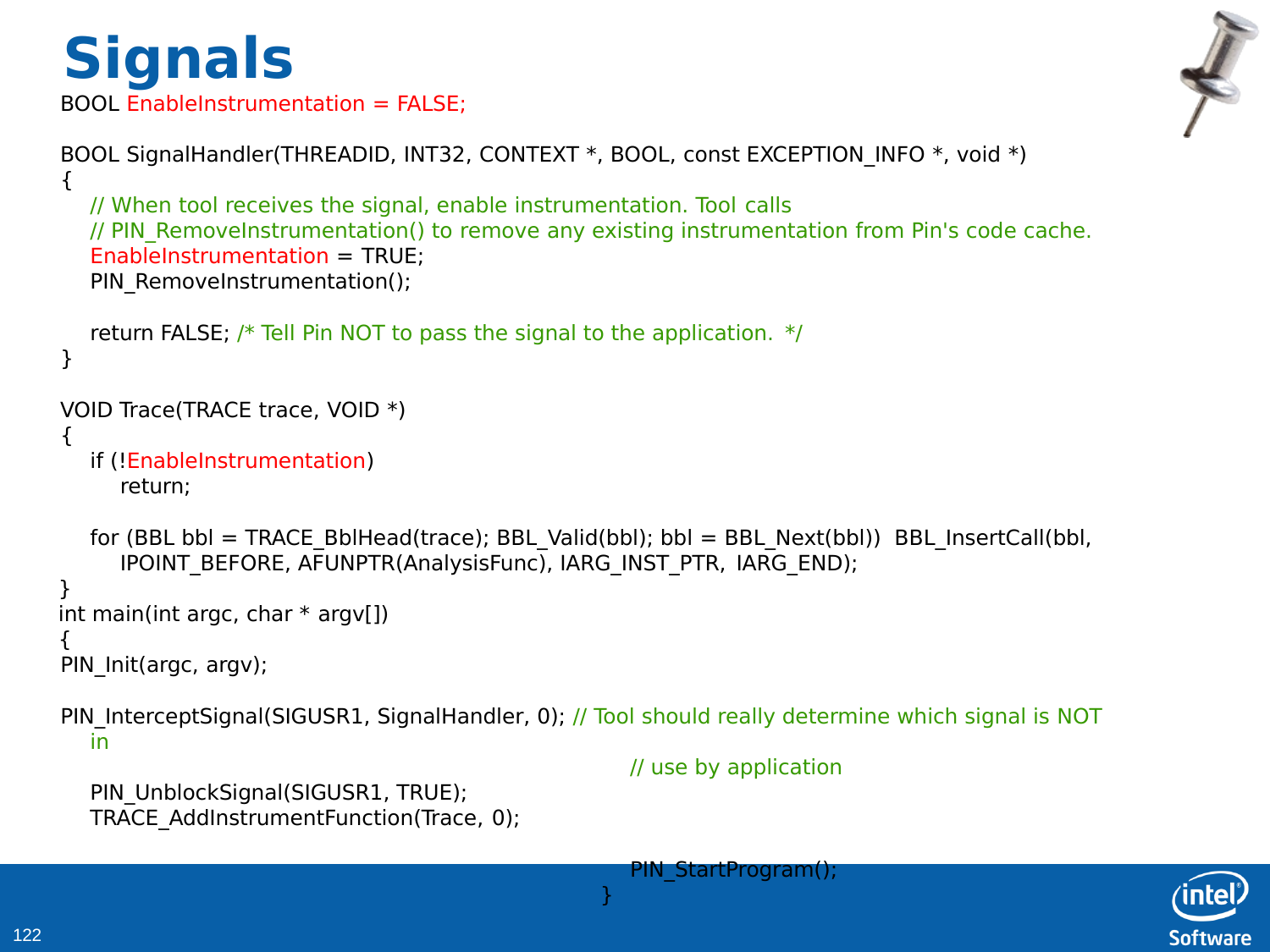

# Signals
BOOL EnableInstrumentation = FALSE;
BOOL SignalHandler(THREADID, INT32, CONTEXT *, BOOL, const EXCEPTION_INFO *, void *)
{
// When tool receives the signal, enable instrumentation. Tool calls
// PIN_RemoveInstrumentation() to remove any existing instrumentation from Pin's code cache.  EnableInstrumentation = TRUE;
PIN_RemoveInstrumentation();

return FALSE; /* Tell Pin NOT to pass the signal to the application. */
}

VOID Trace(TRACE trace, VOID *)
{
if (!EnableInstrumentation)
return;

for (BBL bbl = TRACE_BblHead(trace); BBL_Valid(bbl); bbl = BBL_Next(bbl))  BBL_InsertCall(bbl, IPOINT_BEFORE, AFUNPTR(AnalysisFunc), IARG_INST_PTR, IARG_END);
}
int main(int argc, char * argv[])
{
PIN_Init(argc, argv);

PIN_InterceptSignal(SIGUSR1, SignalHandler, 0); // Tool should really determine which signal is NOT in
// use by application  PIN_UnblockSignal(SIGUSR1, TRUE);  TRACE_AddInstrumentFunction(Trace, 0);

PIN_StartProgram();
}
122